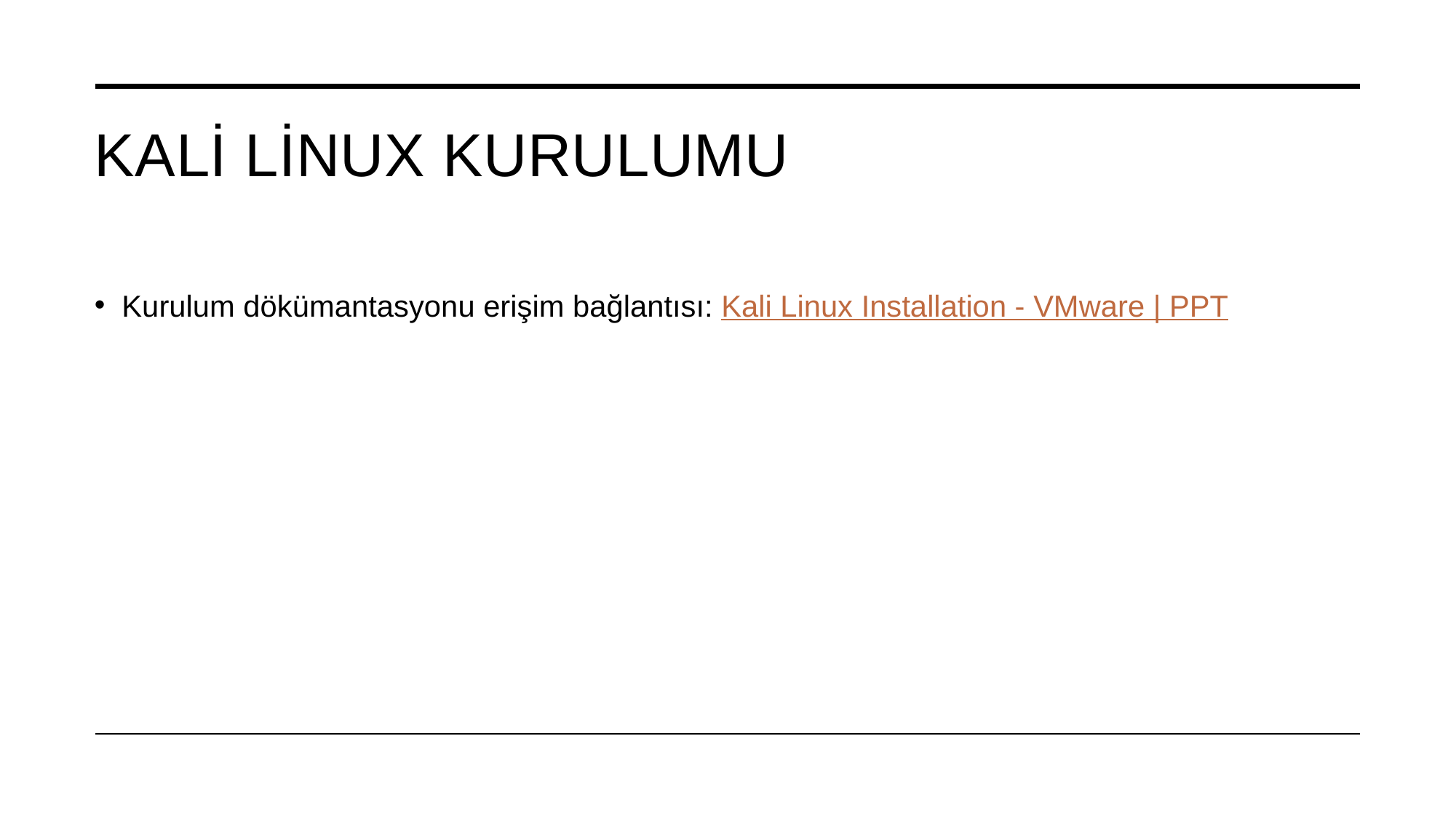

# KALİ LİNUX KURULUMU
Kurulum dökümantasyonu erişim bağlantısı: Kali Linux Installation - VMware | PPT